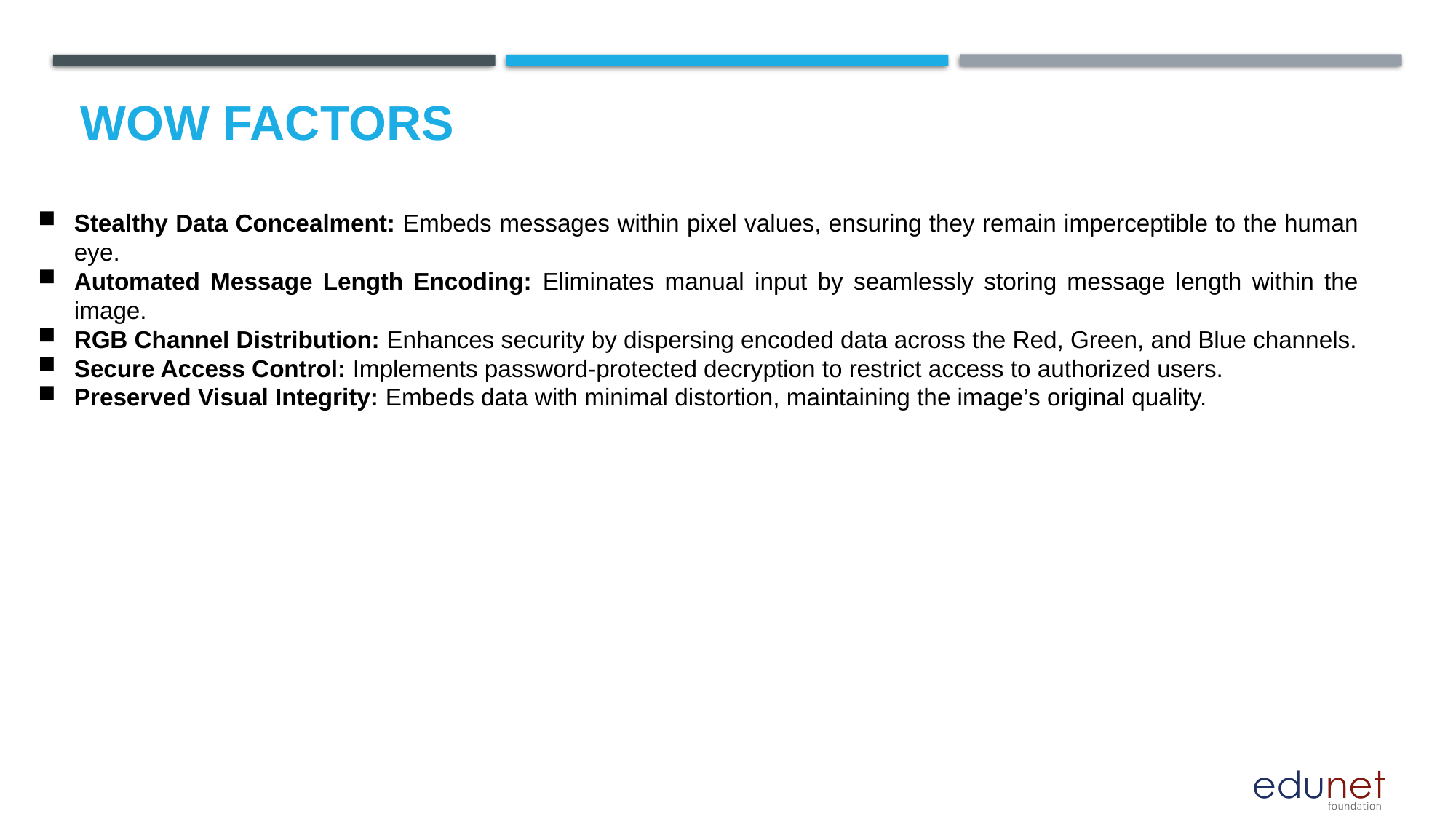

# Wow factors
Stealthy Data Concealment: Embeds messages within pixel values, ensuring they remain imperceptible to the human eye.
Automated Message Length Encoding: Eliminates manual input by seamlessly storing message length within the image.
RGB Channel Distribution: Enhances security by dispersing encoded data across the Red, Green, and Blue channels.
Secure Access Control: Implements password-protected decryption to restrict access to authorized users.
Preserved Visual Integrity: Embeds data with minimal distortion, maintaining the image’s original quality.